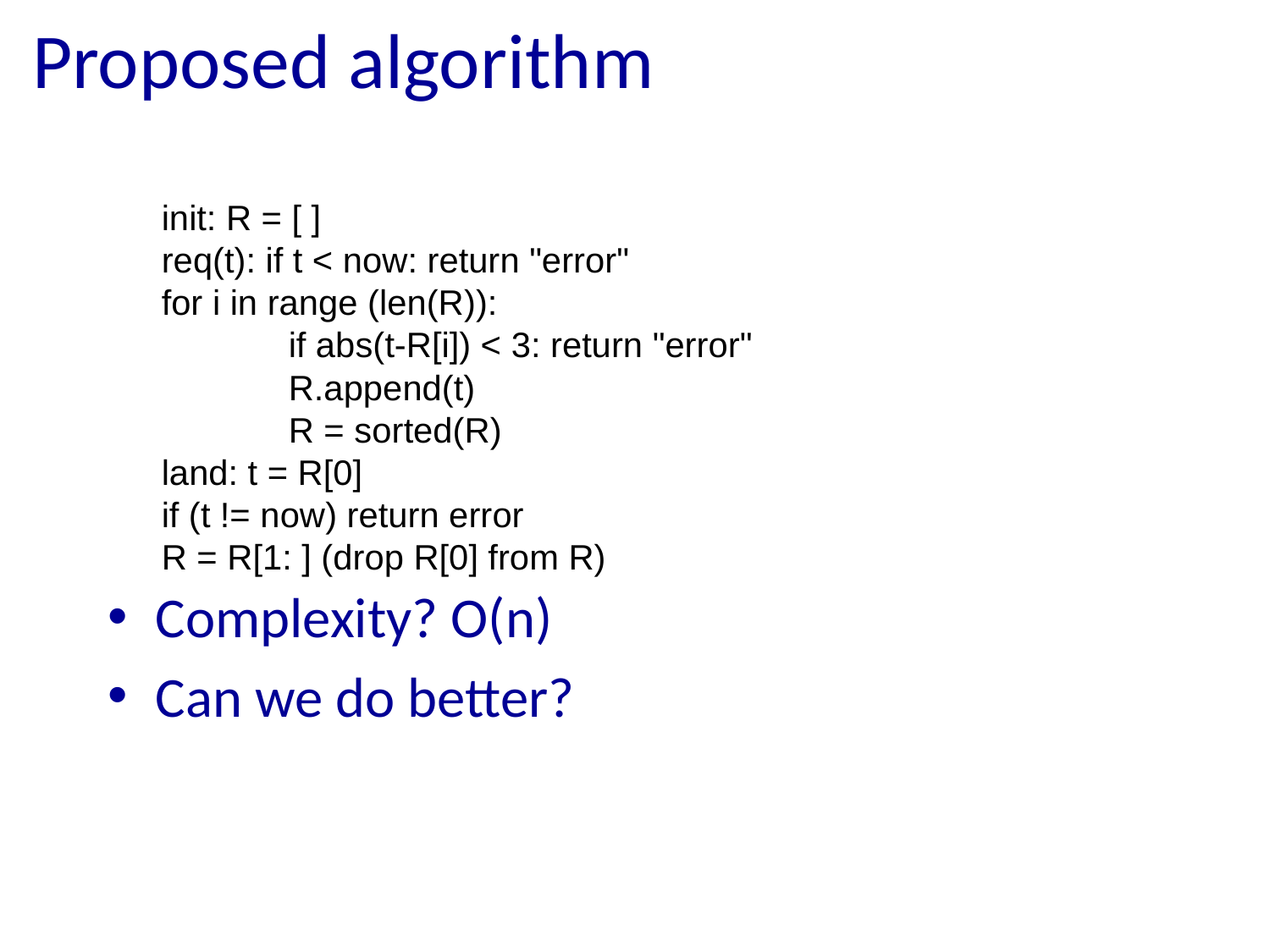

# Proposed algorithm

Complexity? O(n)
Can we do better?

init: R = [ ]
req(t): if t < now: return "error"
for i in range (len(R)):
	if abs(t-R[i]) < 3: return "error"
	R.append(t)
	R = sorted(R)
land: t = R[0]
if (t != now) return error
R = R[1: ] (drop R[0] from R)